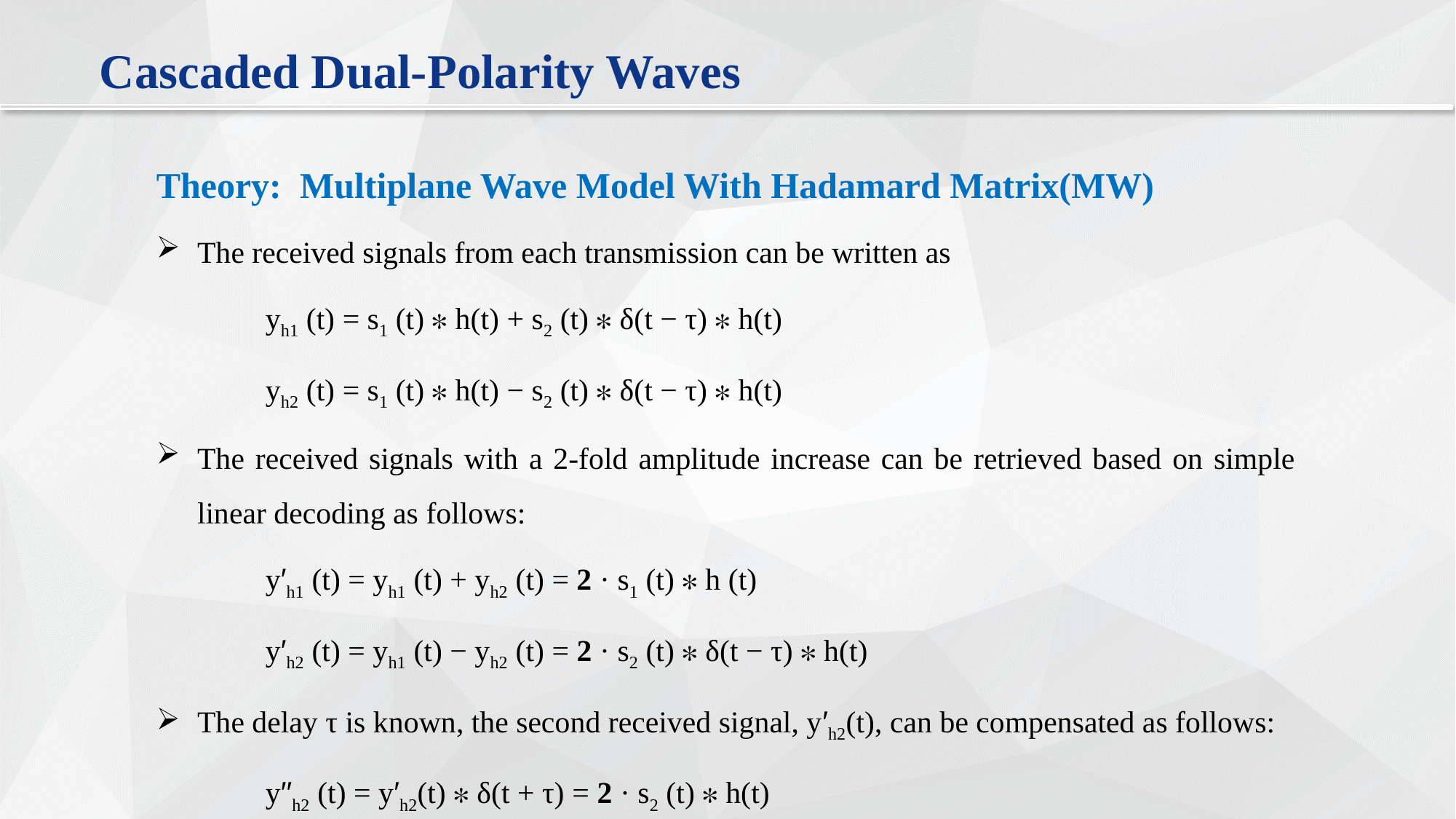

Cascaded Dual-Polarity Waves

Theory:  Multiplane Wave Model With Hadamard Matrix(MW)
The received signals from each transmission can be written as
	yh1 (t) = s1 (t) ∗ h(t) + s2 (t) ∗ δ(t − τ) ∗ h(t)
	yh2 (t) = s1 (t) ∗ h(t) − s2 (t) ∗ δ(t − τ) ∗ h(t)
The received signals with a 2-fold amplitude increase can be retrieved based on simple linear decoding as follows:
	y′h1 (t) = yh1 (t) + yh2 (t) = 2 · s1 (t) ∗ h (t)
	y′h2 (t) = yh1 (t) − yh2 (t) = 2 · s2 (t) ∗ δ(t − τ) ∗ h(t)
The delay τ is known, the second received signal, y′h2(t), can be compensated as follows:
	y′′h2 (t) = y′h2(t) ∗ δ(t + τ) = 2 · s2 (t) ∗ h(t)
33